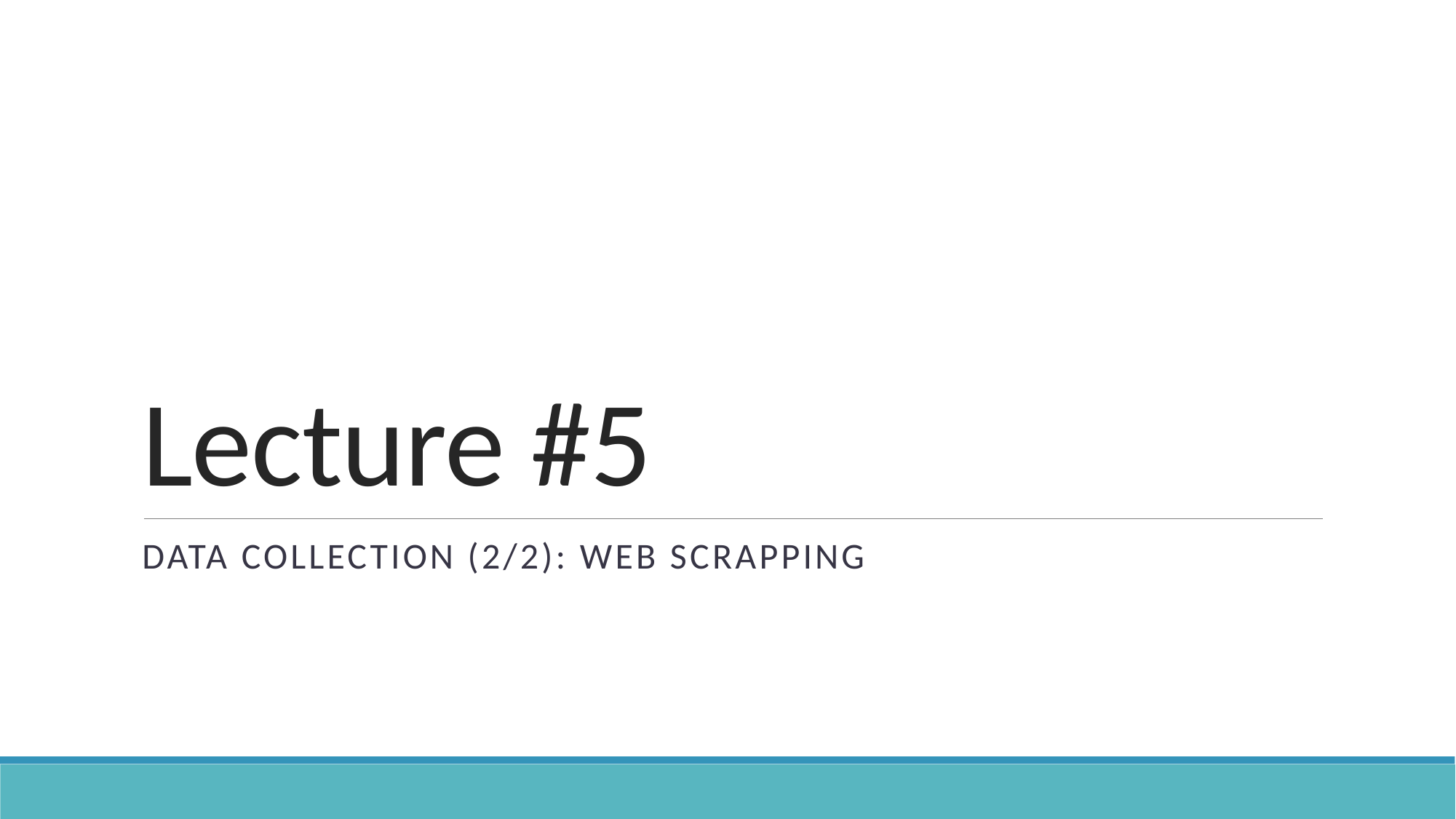

# Lecture #5
Data collection (2/2): Web scrapping